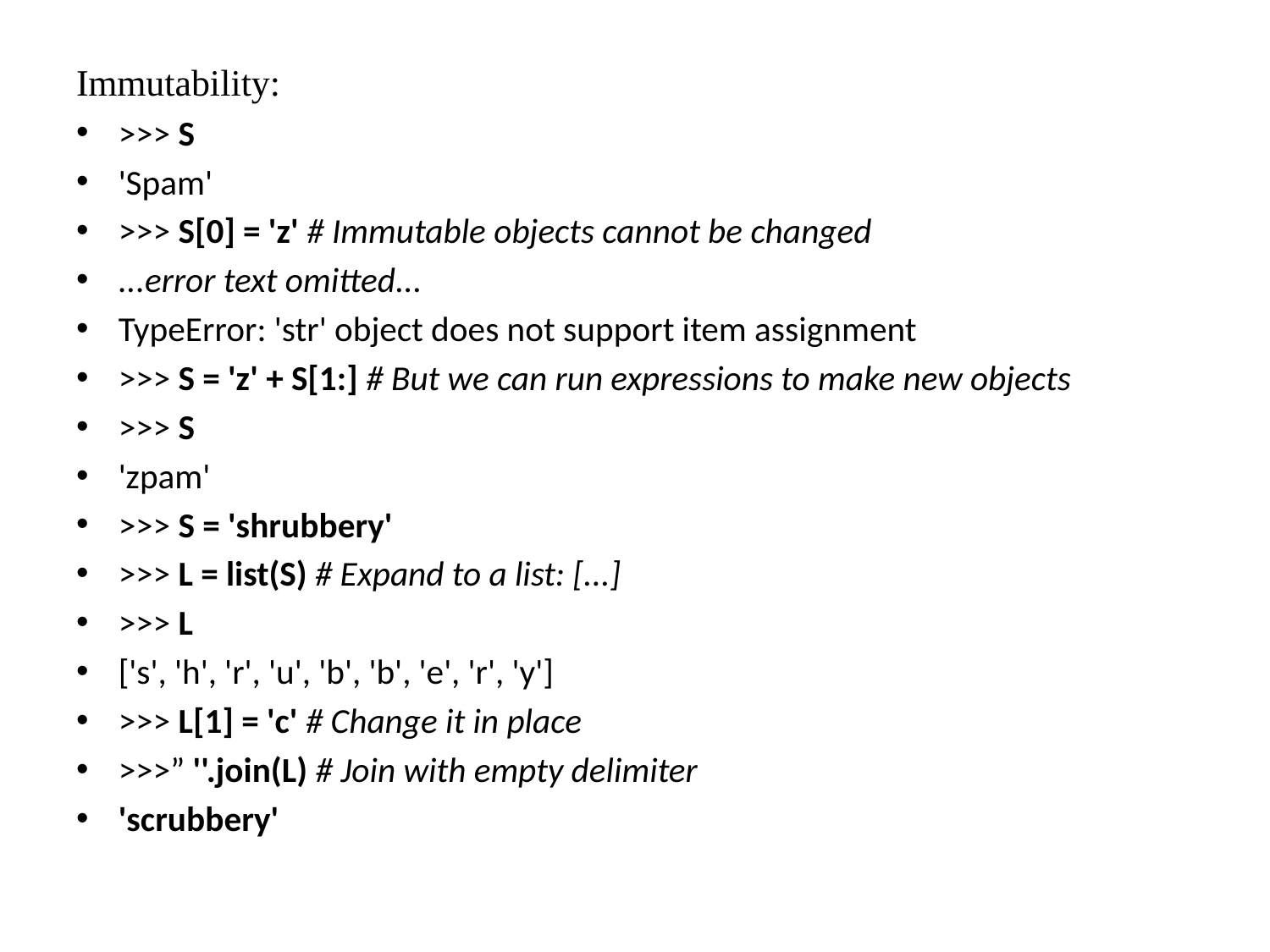

Immutability:
>>> S
'Spam'
>>> S[0] = 'z' # Immutable objects cannot be changed
...error text omitted...
TypeError: 'str' object does not support item assignment
>>> S = 'z' + S[1:] # But we can run expressions to make new objects
>>> S
'zpam'
>>> S = 'shrubbery'
>>> L = list(S) # Expand to a list: [...]
>>> L
['s', 'h', 'r', 'u', 'b', 'b', 'e', 'r', 'y']
>>> L[1] = 'c' # Change it in place
>>>” ''.join(L) # Join with empty delimiter
'scrubbery'